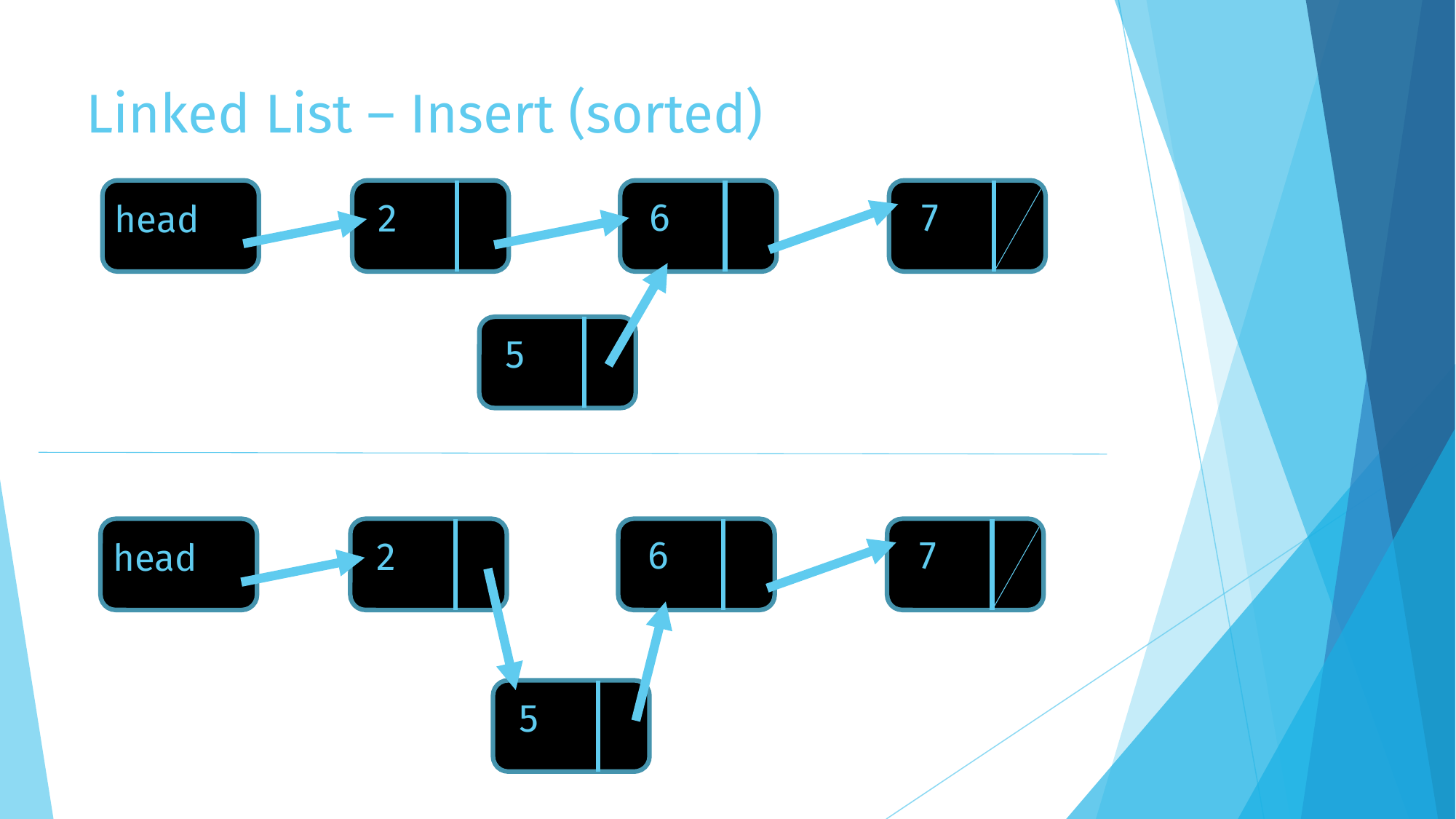

# Linked List – Insert (sorted)

6

2

7

head

5

6

7

2

head

5